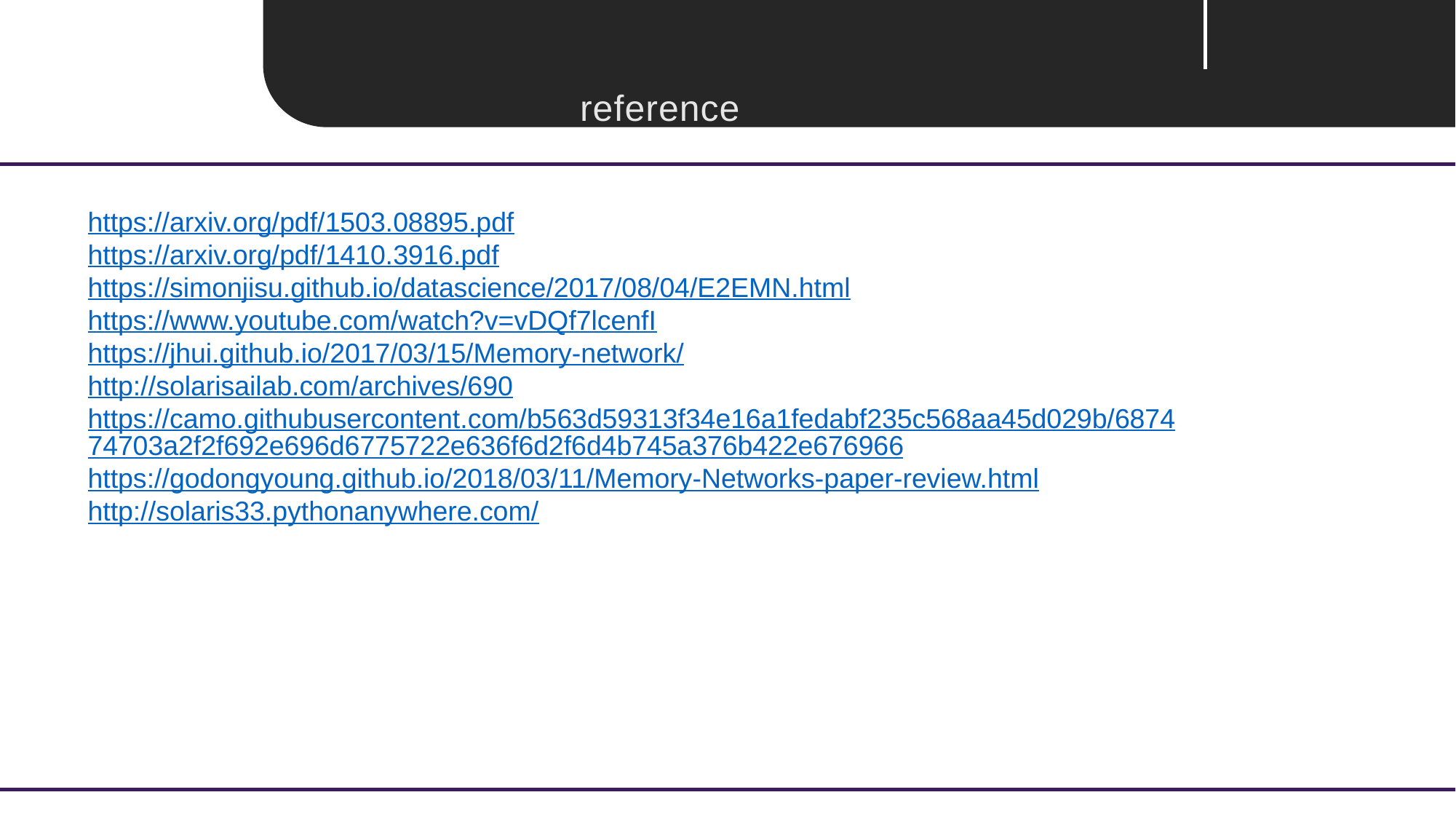

Unit  05 ㅣ ㅣ reference
https://arxiv.org/pdf/1503.08895.pdf
https://arxiv.org/pdf/1410.3916.pdf
https://simonjisu.github.io/datascience/2017/08/04/E2EMN.html
https://www.youtube.com/watch?v=vDQf7lcenfI
https://jhui.github.io/2017/03/15/Memory-network/
http://solarisailab.com/archives/690
https://camo.githubusercontent.com/b563d59313f34e16a1fedabf235c568aa45d029b/687474703a2f2f692e696d6775722e636f6d2f6d4b745a376b422e676966
https://godongyoung.github.io/2018/03/11/Memory-Networks-paper-review.html
http://solaris33.pythonanywhere.com/